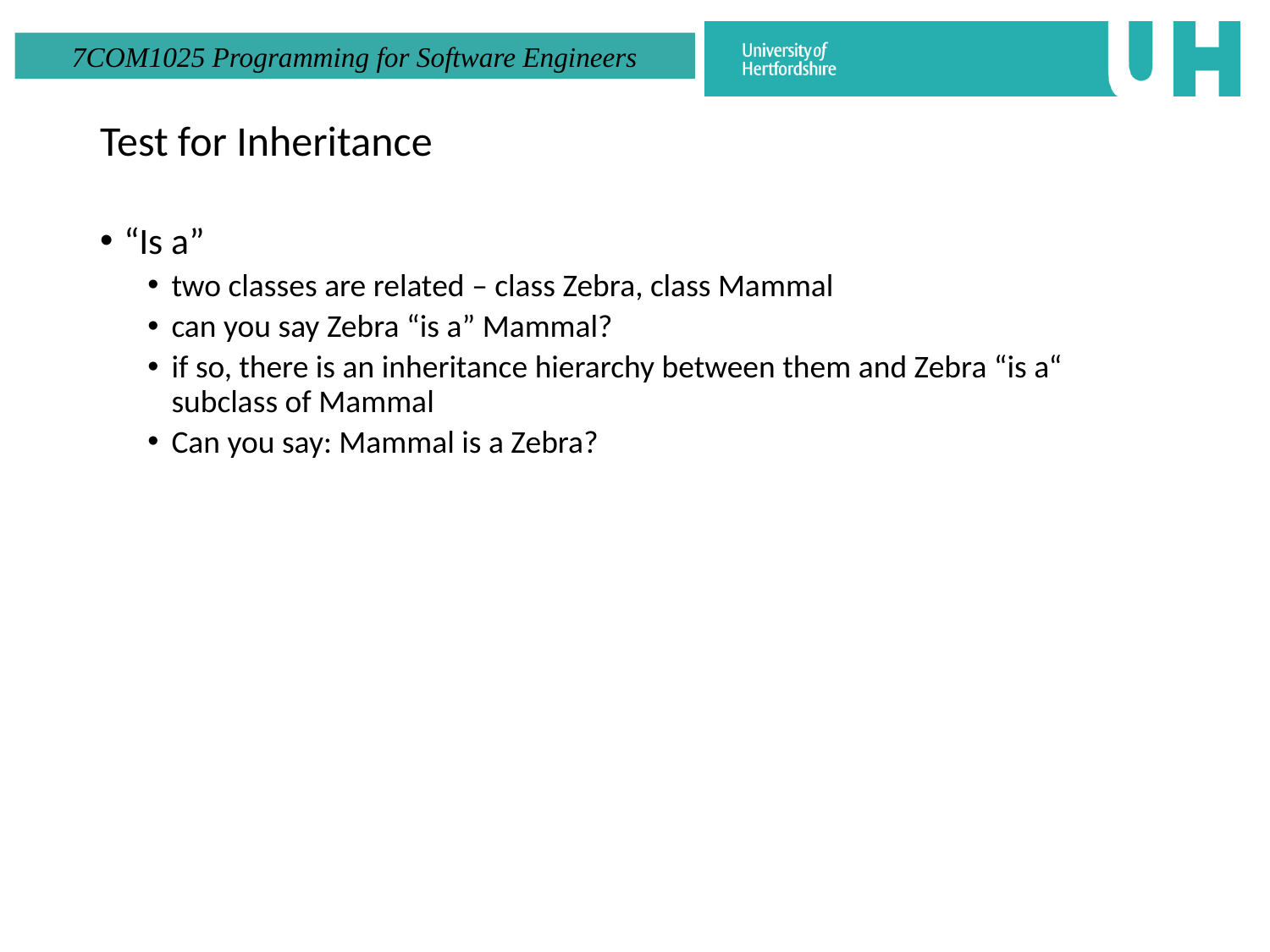

# Test for Inheritance
“Is a”
two classes are related – class Zebra, class Mammal
can you say Zebra “is a” Mammal?
if so, there is an inheritance hierarchy between them and Zebra “is a“ subclass of Mammal
Can you say: Mammal is a Zebra?